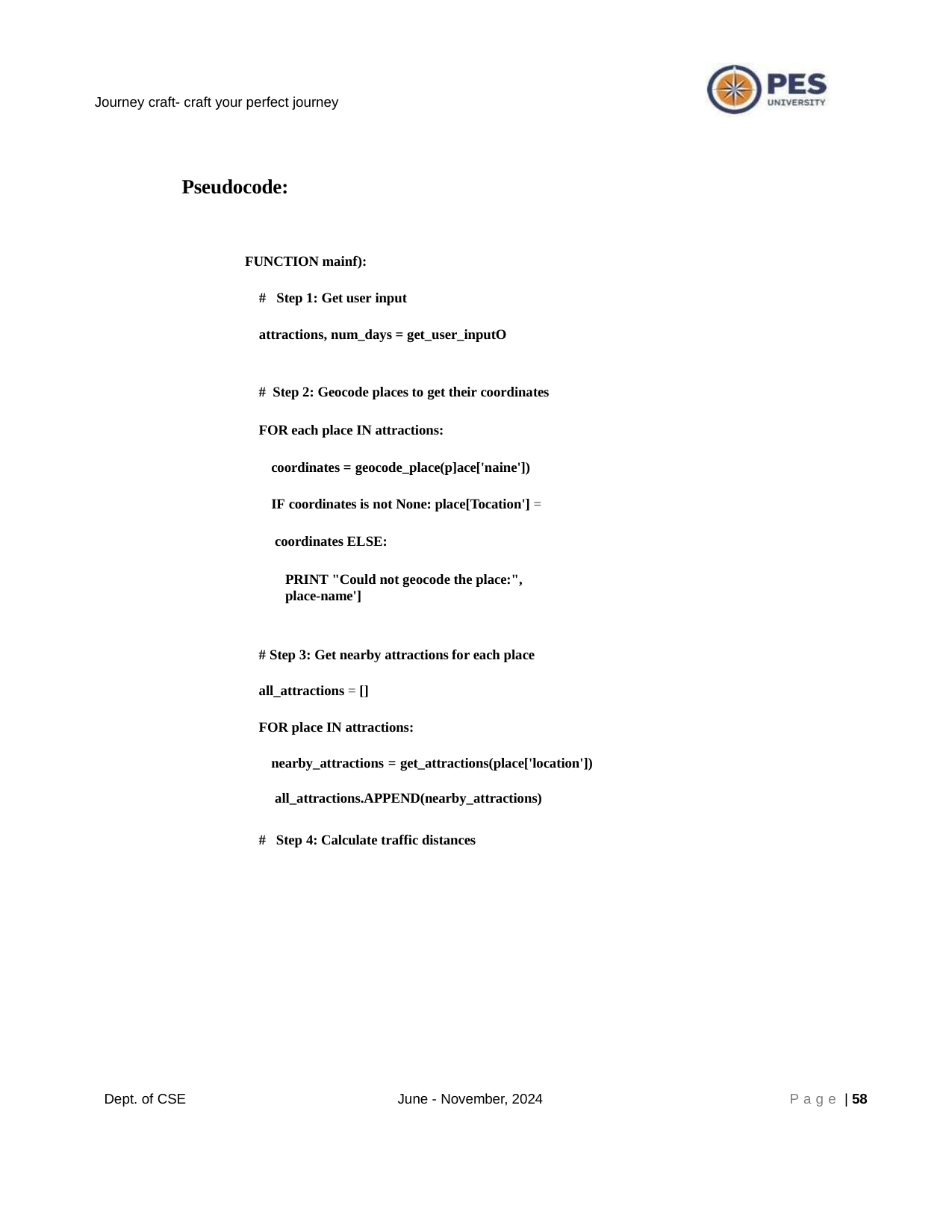

Journey craft- craft your perfect journey
Pseudocode:
FUNCTION mainf):

# Step 1: Get user input

attractions, num_days = get_user_inputO
# Step 2: Geocode places to get their coordinates

FOR each place IN attractions:
coordinates = geocode_place(p]ace['naine'])  IF coordinates is not None: place[Tocation'] =  coordinates ELSE:

PRINT "Could not geocode the place:", place-name']

# Step 3: Get nearby attractions for each place  all_attractions = []

FOR place IN attractions:
nearby_attractions = get_attractions(place['location'])  all_attractions.APPEND(nearby_attractions)

# Step 4: Calculate traffic distances
Dept. of CSE
June - November, 2024
P a g e | 58